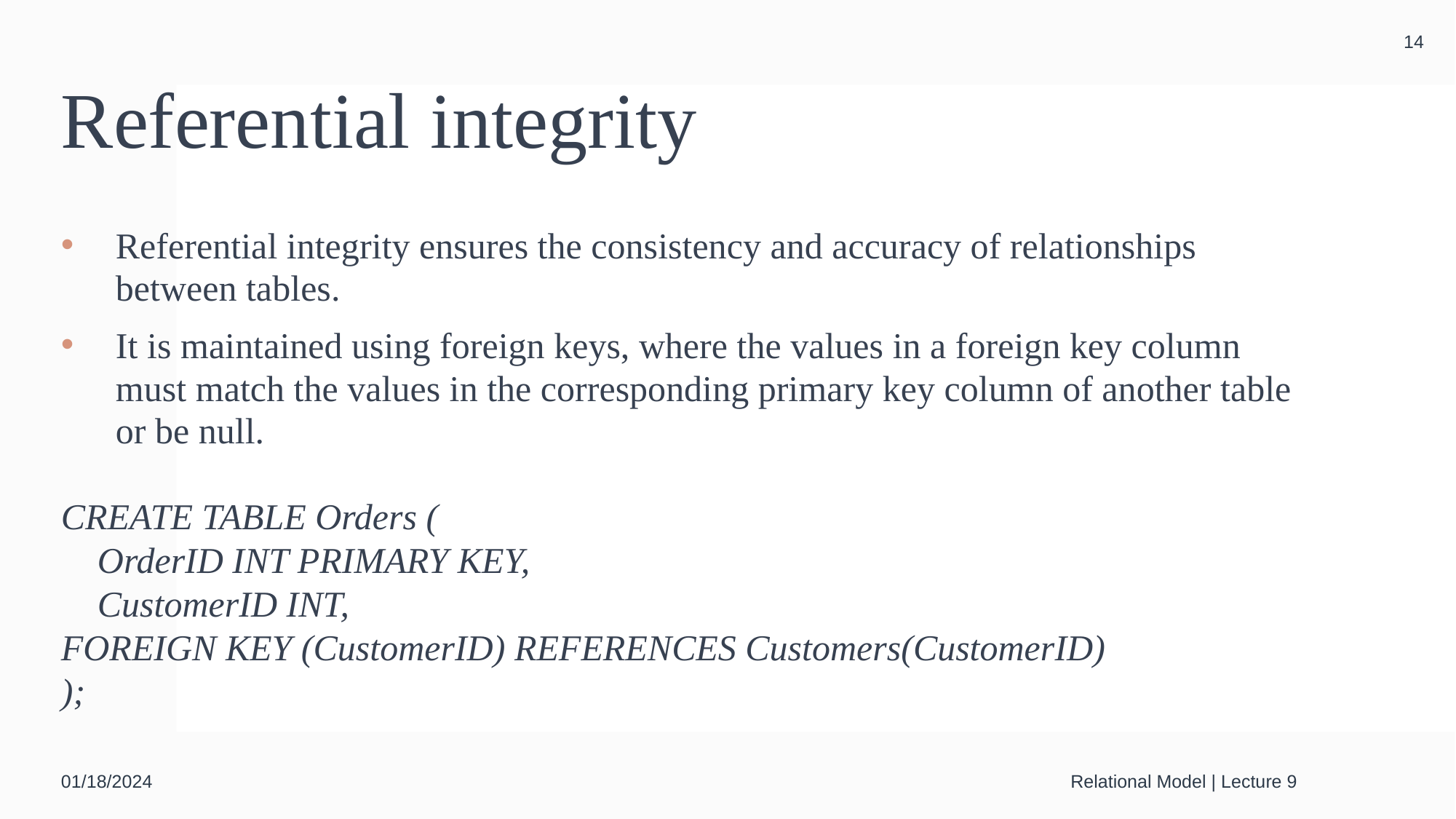

14
# Referential integrity
Referential integrity ensures the consistency and accuracy of relationships between tables.
It is maintained using foreign keys, where the values in a foreign key column must match the values in the corresponding primary key column of another table or be null.
CREATE TABLE Orders (
    OrderID INT PRIMARY KEY,
    CustomerID INT,
FOREIGN KEY (CustomerID) REFERENCES Customers(CustomerID)
);
01/18/2024
Relational Model | Lecture 9